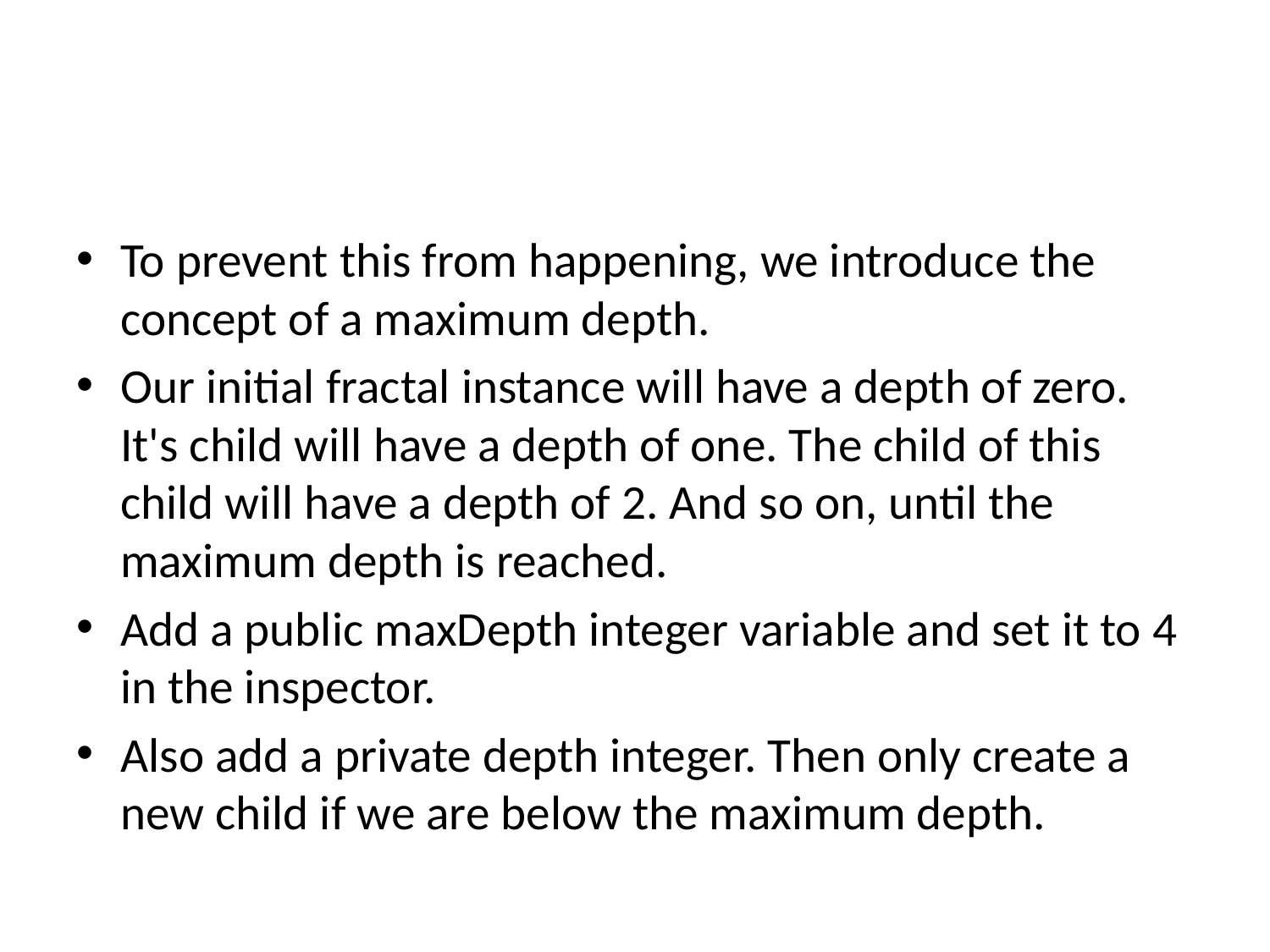

#
To prevent this from happening, we introduce the concept of a maximum depth.
Our initial fractal instance will have a depth of zero. It's child will have a depth of one. The child of this child will have a depth of 2. And so on, until the maximum depth is reached.
Add a public maxDepth integer variable and set it to 4 in the inspector.
Also add a private depth integer. Then only create a new child if we are below the maximum depth.